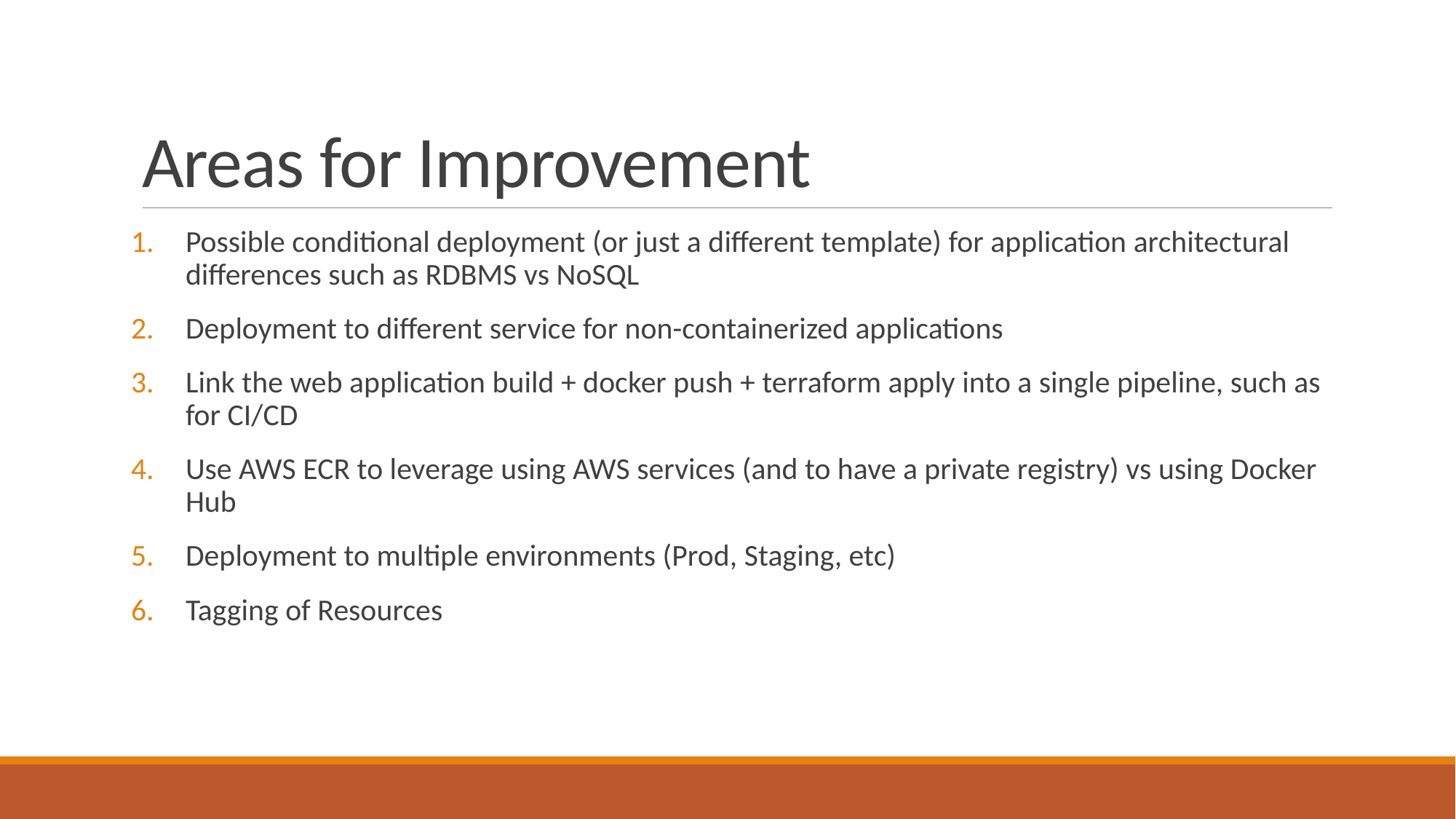

# Areas for Improvement
Possible conditional deployment (or just a different template) for application architectural differences such as RDBMS vs NoSQL
Deployment to different service for non-containerized applications
Link the web application build + docker push + terraform apply into a single pipeline, such as for CI/CD
Use AWS ECR to leverage using AWS services (and to have a private registry) vs using Docker Hub
Deployment to multiple environments (Prod, Staging, etc)
Tagging of Resources